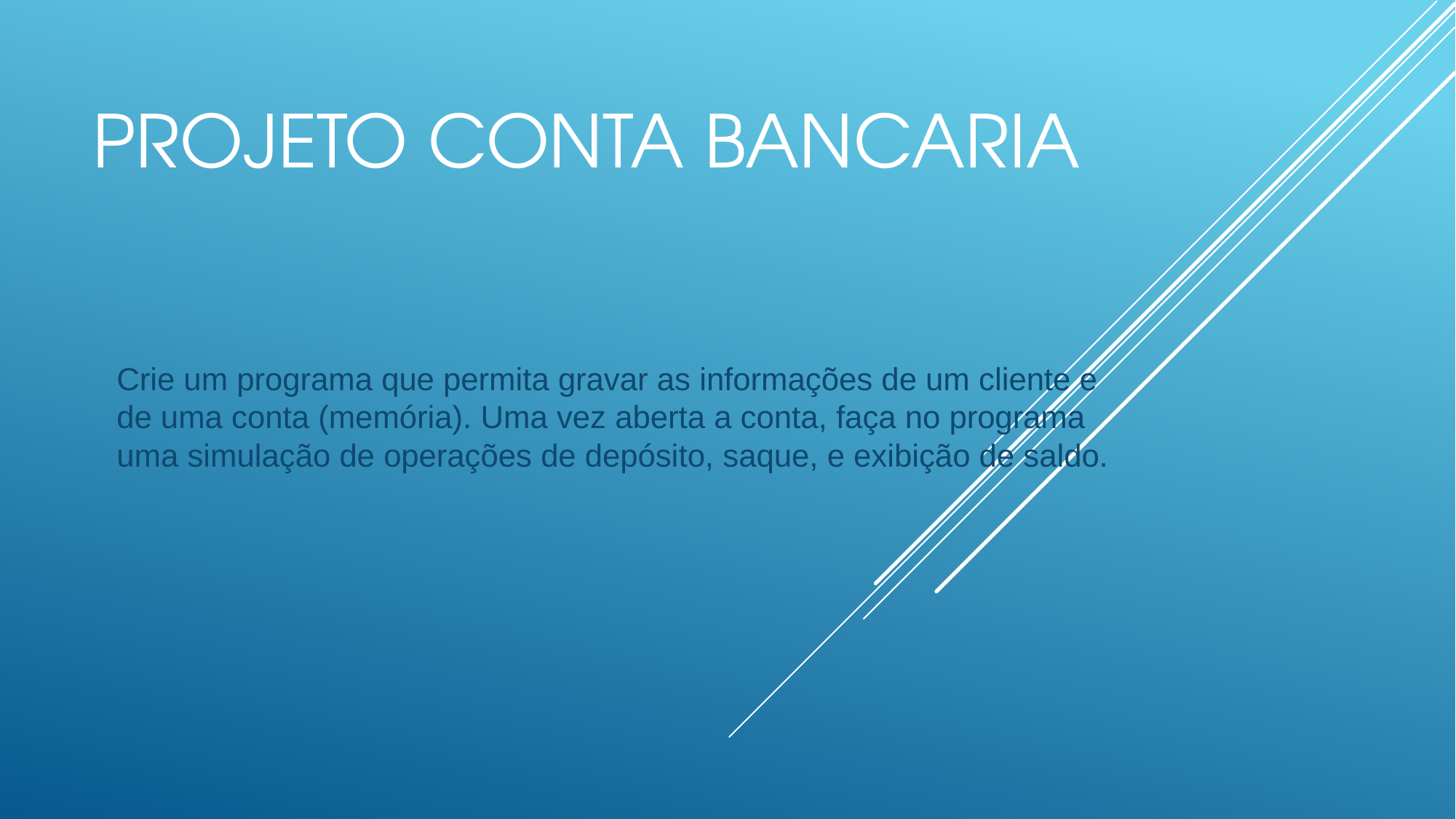

# PROJETO CONTA BANCARIA
Crie um programa que permita gravar as informações de um cliente e de uma conta (memória). Uma vez aberta a conta, faça no programa uma simulação de operações de depósito, saque, e exibição de saldo.